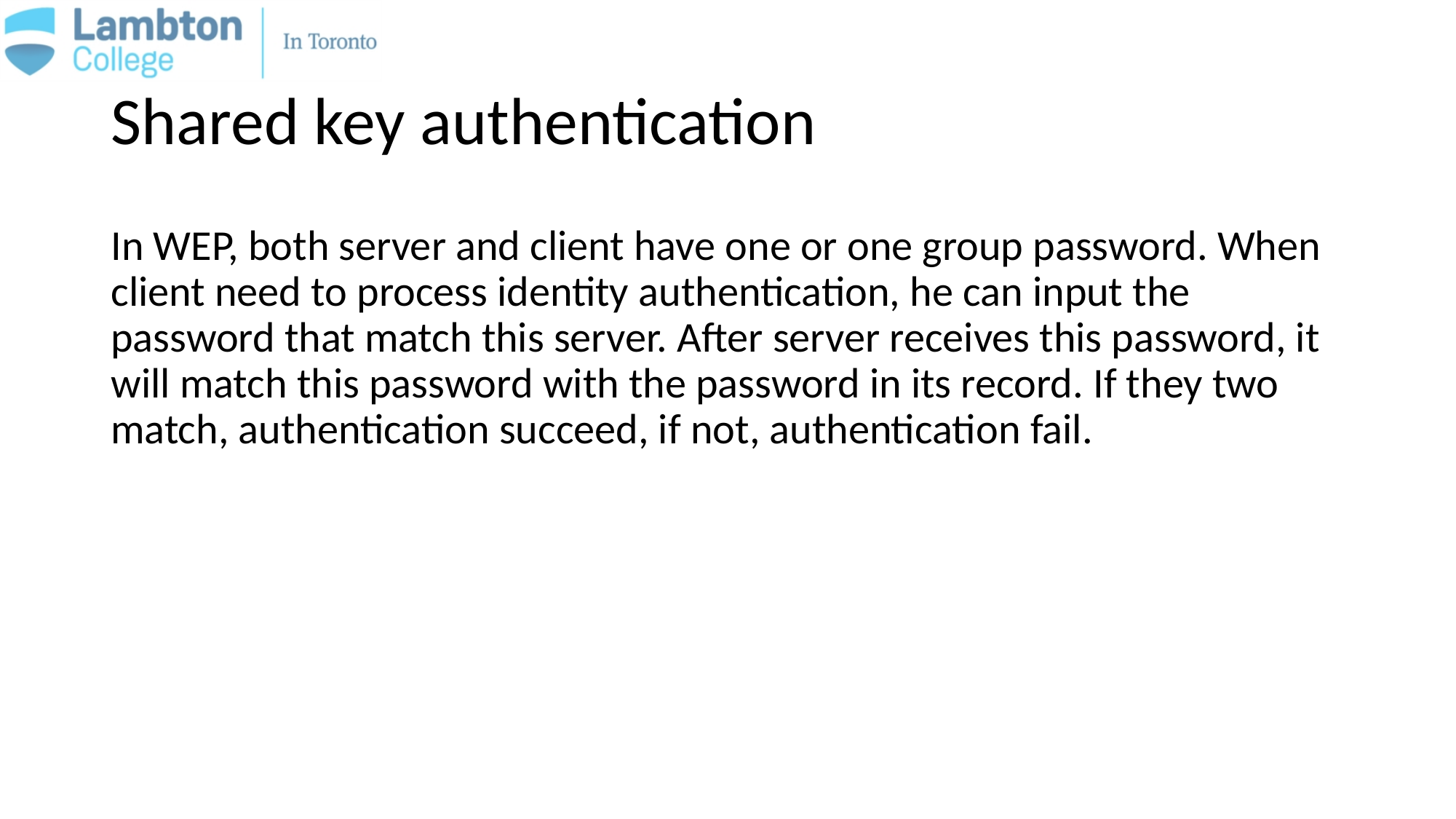

# Shared key authentication
In WEP, both server and client have one or one group password. When client need to process identity authentication, he can input the password that match this server. After server receives this password, it will match this password with the password in its record. If they two match, authentication succeed, if not, authentication fail.